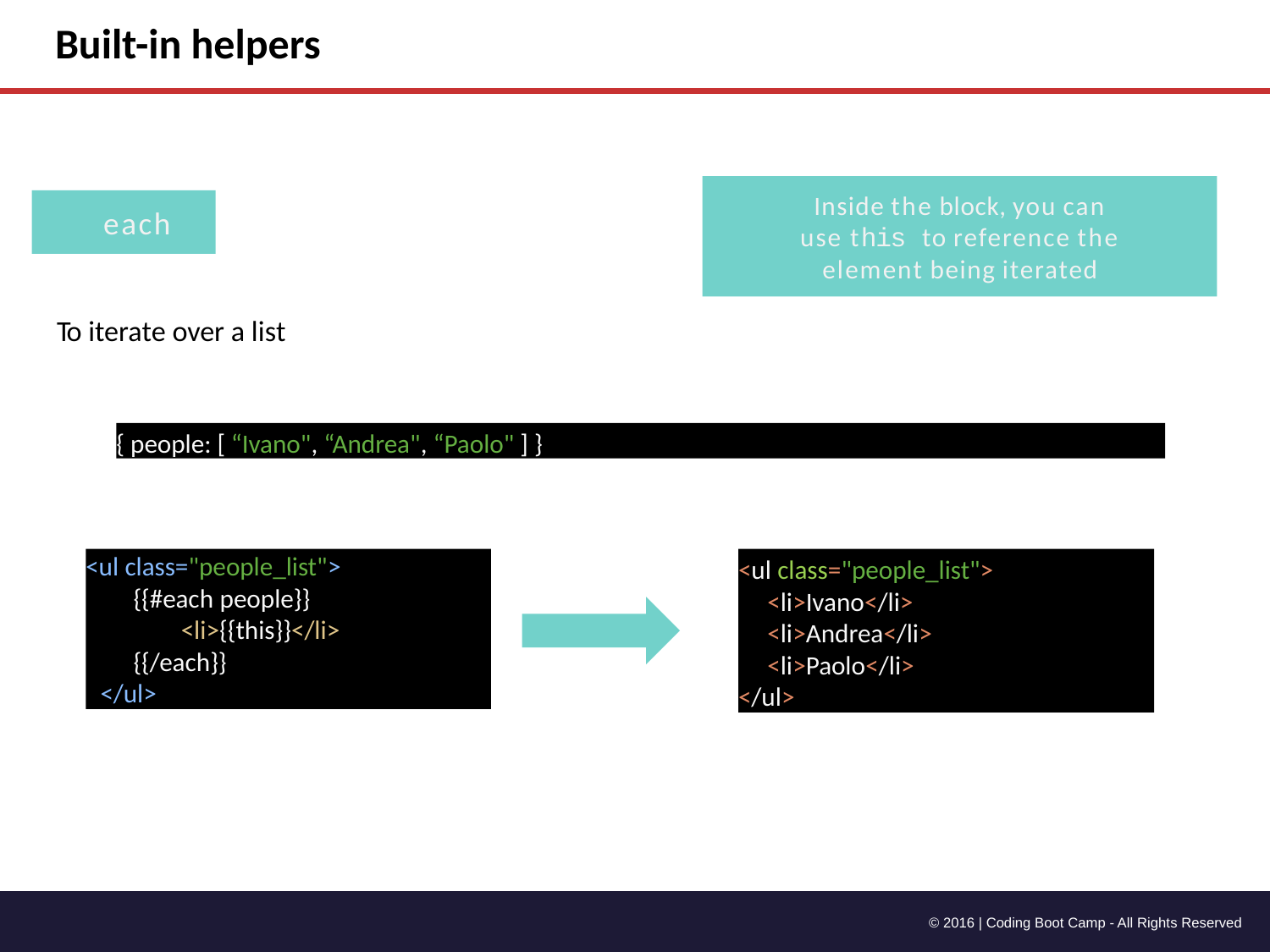

# Built-in helpers
Inside the block, you can use this to reference the element being iterated
each
To iterate over a list

{ people: [ “Ivano", “Andrea", “Paolo" ] }

<ul class="people_list">
{{#each people}}
<li>{{this}}</li>
{{/each}}
</ul>
<ul class="people_list">
<li>Ivano</li>
<li>Andrea</li>
<li>Paolo</li>
</ul>